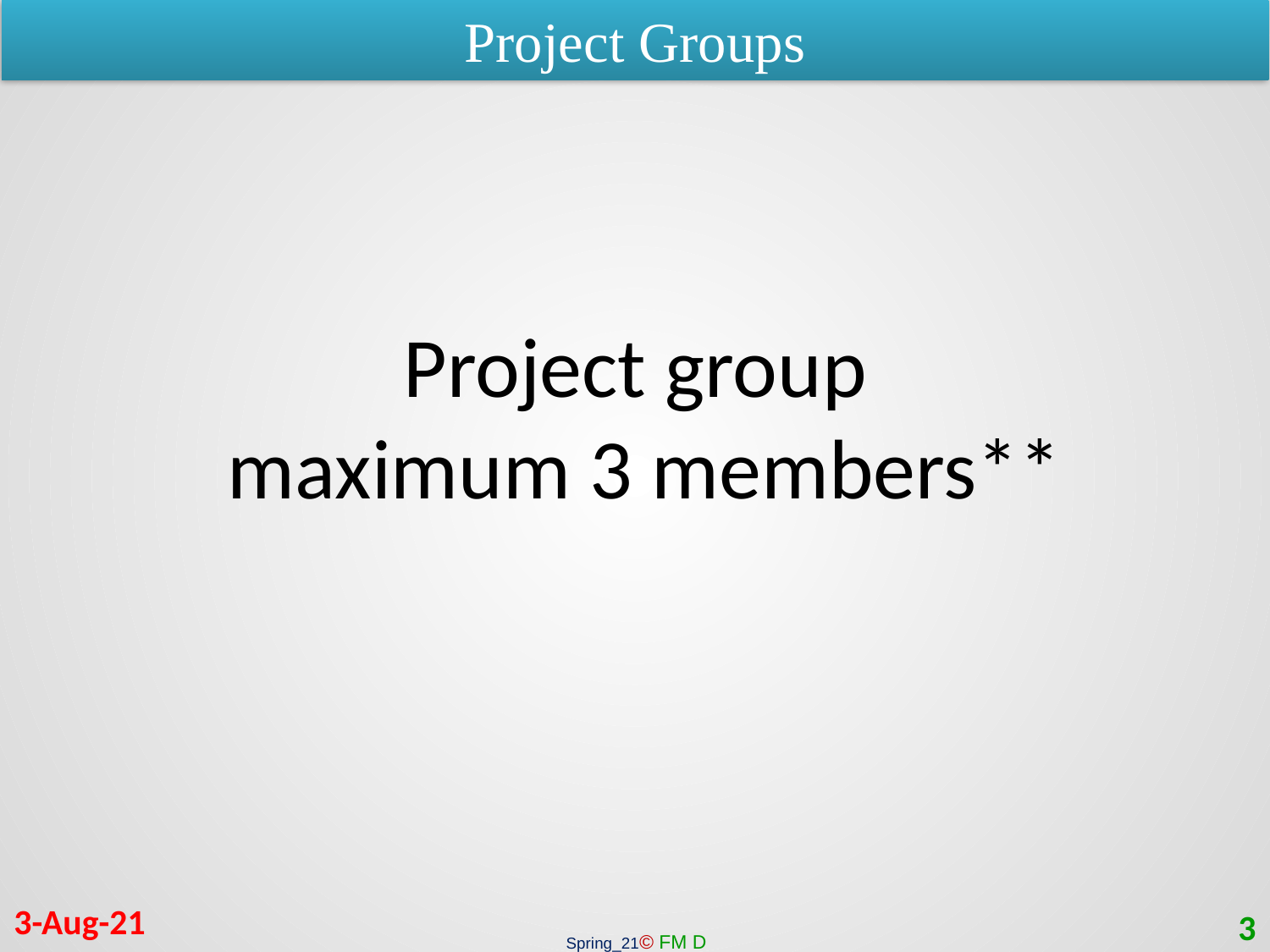

Project Groups

Project group
 maximum 3 members**

3-Aug-21
3